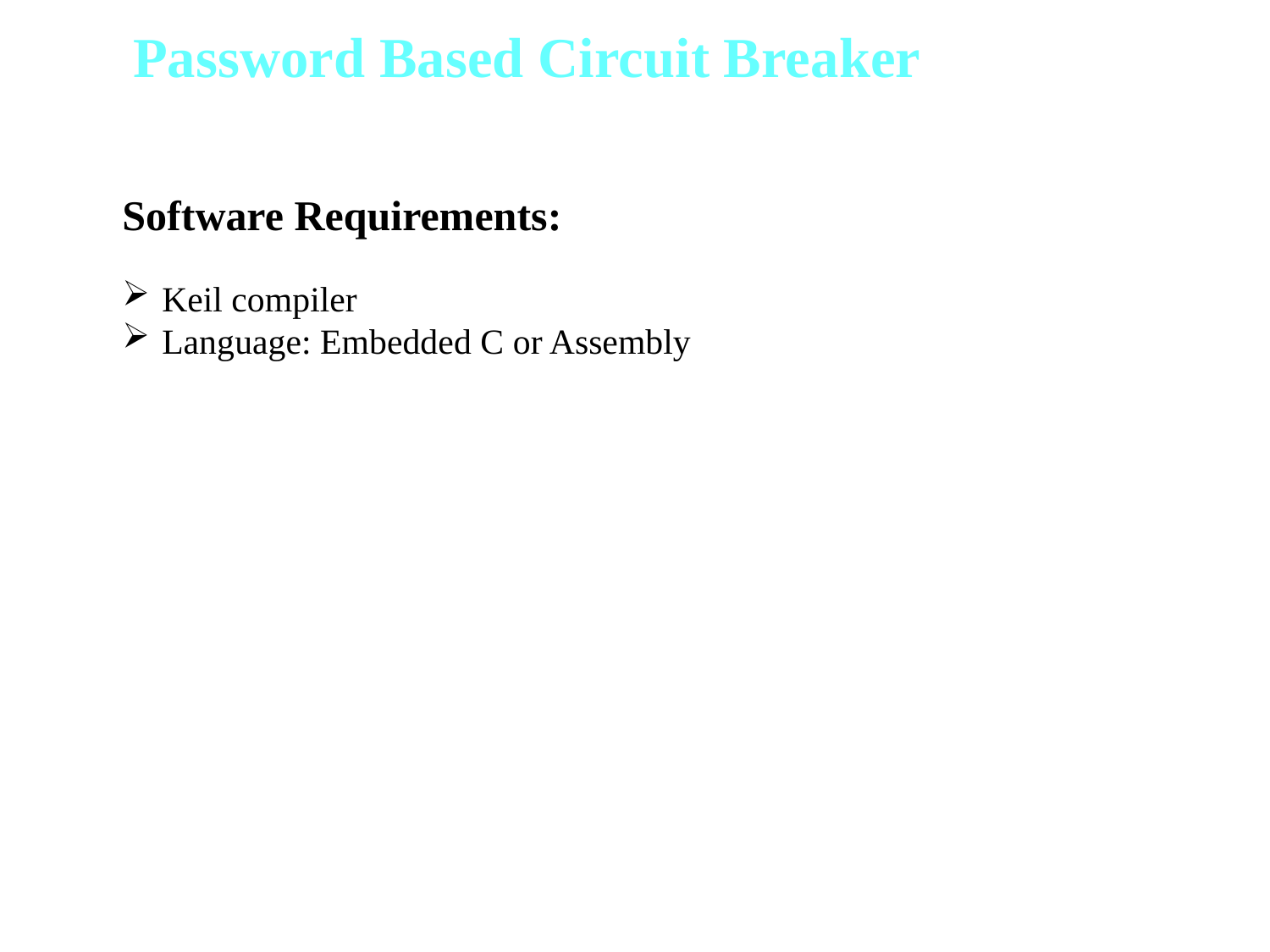

Password Based Circuit Breaker
Software Requirements:

Keil compiler
Language: Embedded C or Assembly